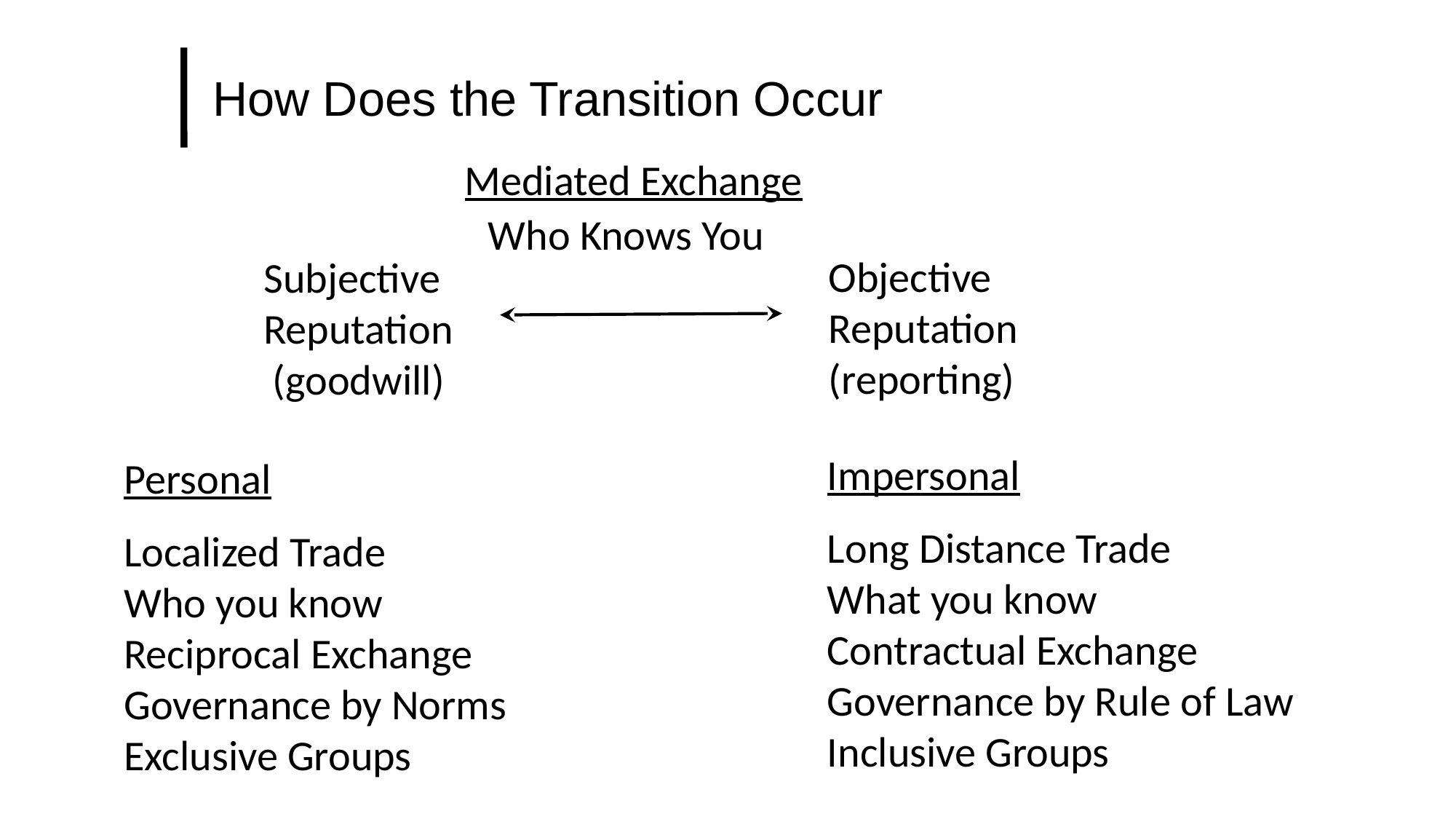

How Does the Transition Occur
Mediated Exchange
Who Knows You
Objective
Reputation
(reporting)
Subjective
Reputation
(goodwill)
Impersonal

Long Distance Trade
What you know
Contractual Exchange
Governance by Rule of Law
Inclusive Groups
Personal

Localized Trade
Who you know
Reciprocal Exchange
Governance by Norms
Exclusive Groups